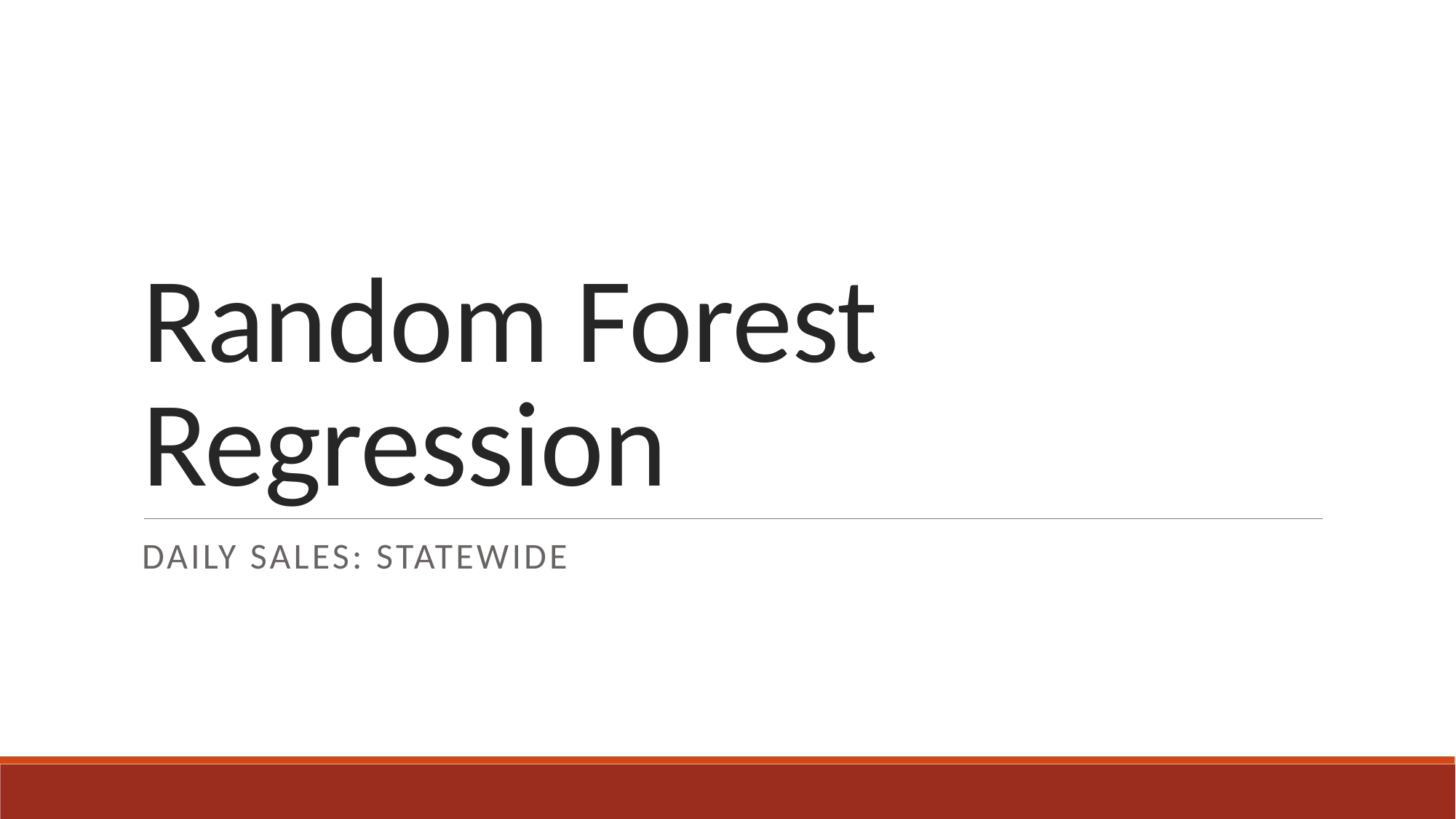

# Random Forest Regression
DailY Sales: Statewide